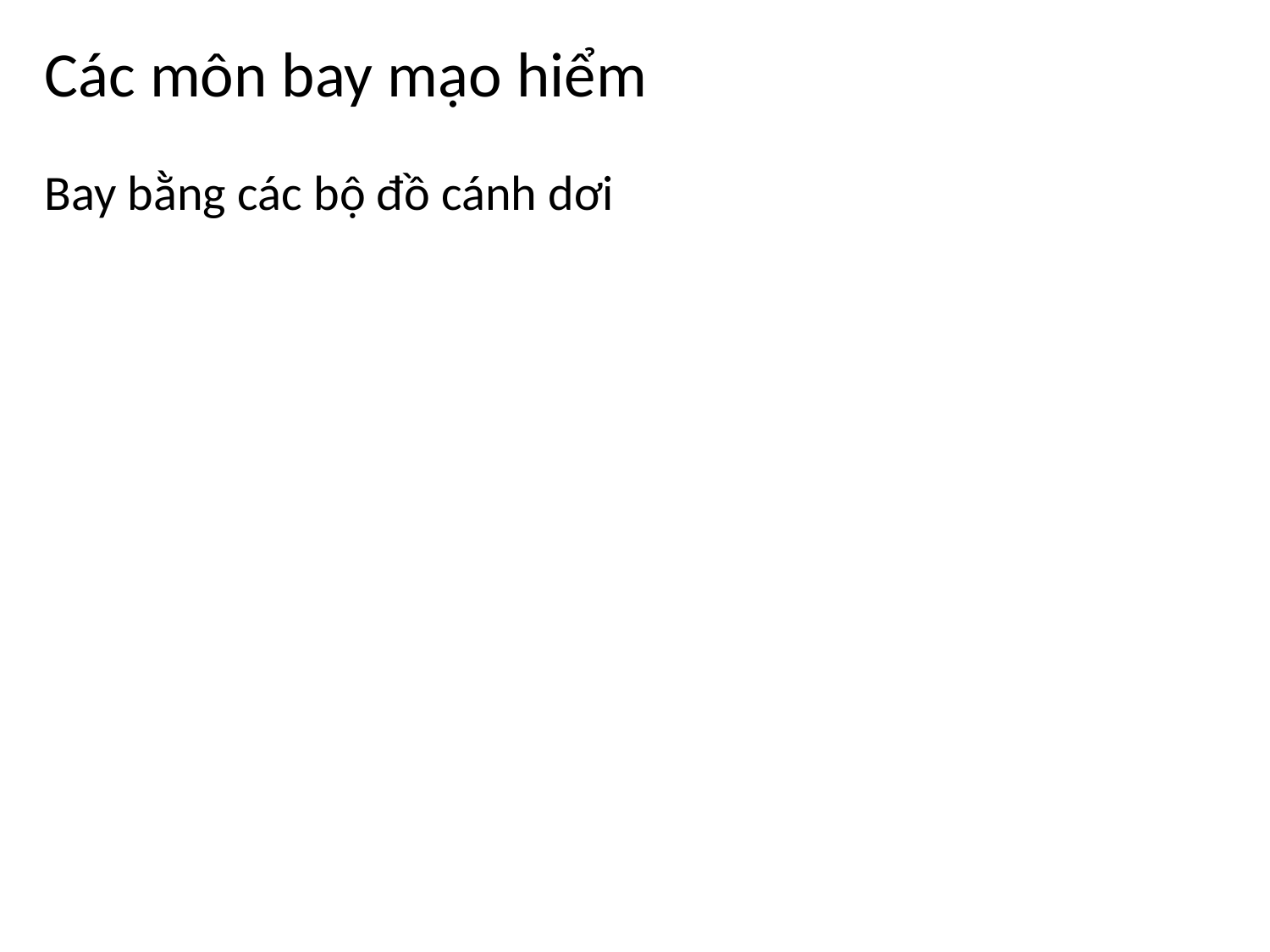

# Các môn bay mạo hiểm
Bay bằng các bộ đồ cánh dơi